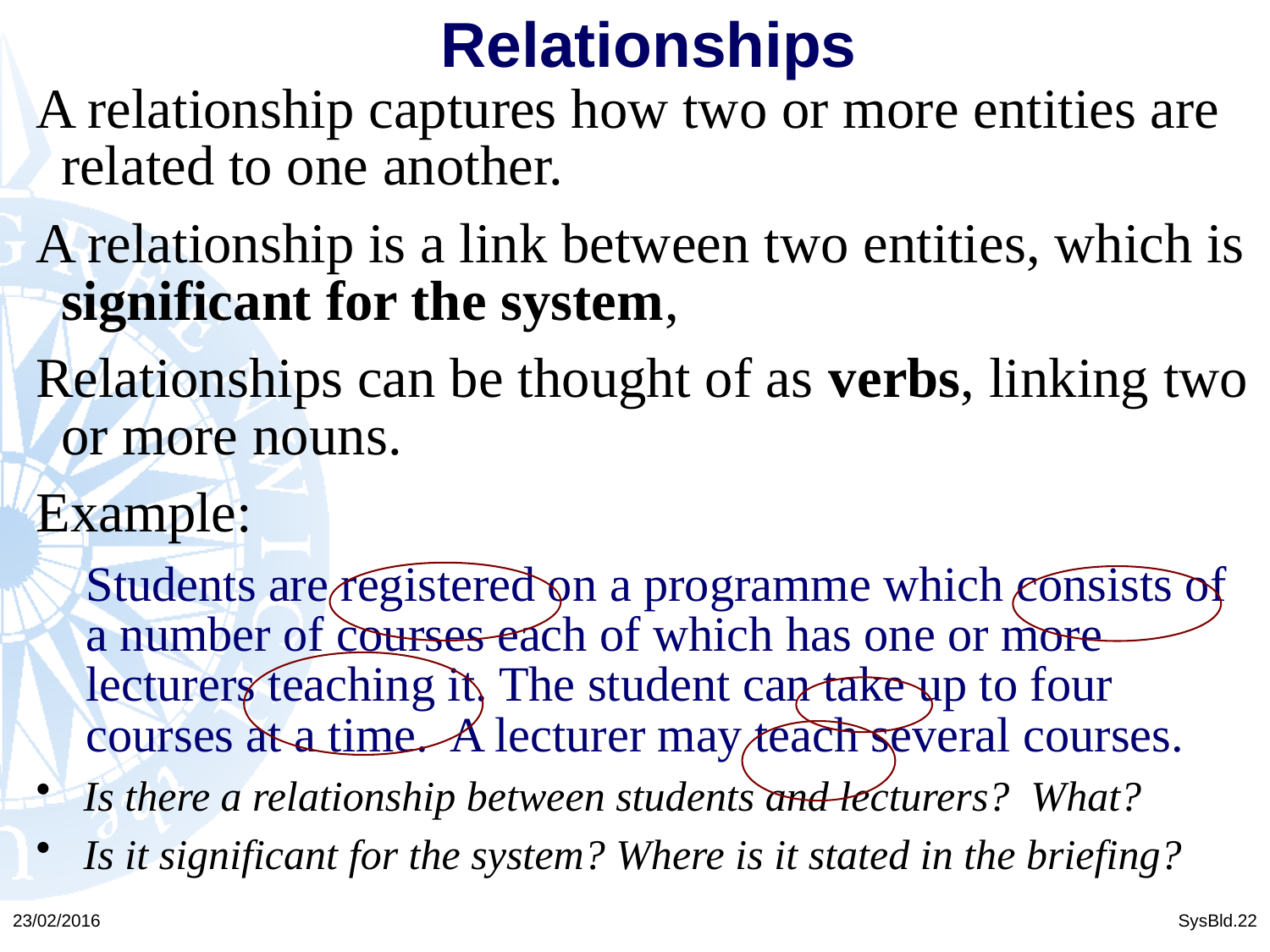

# Relationships
A relationship captures how two or more entities are related to one another.
A relationship is a link between two entities, which is significant for the system,
Relationships can be thought of as verbs, linking two or more nouns.
Example:
Students are registered on a programme which consists of a number of courses each of which has one or more lecturers teaching it. The student can take up to four courses at a time.  A lecturer may teach several courses.
Is there a relationship between students and lecturers?  What?
Is it significant for the system? Where is it stated in the briefing?

23/02/2016
SysBld.22